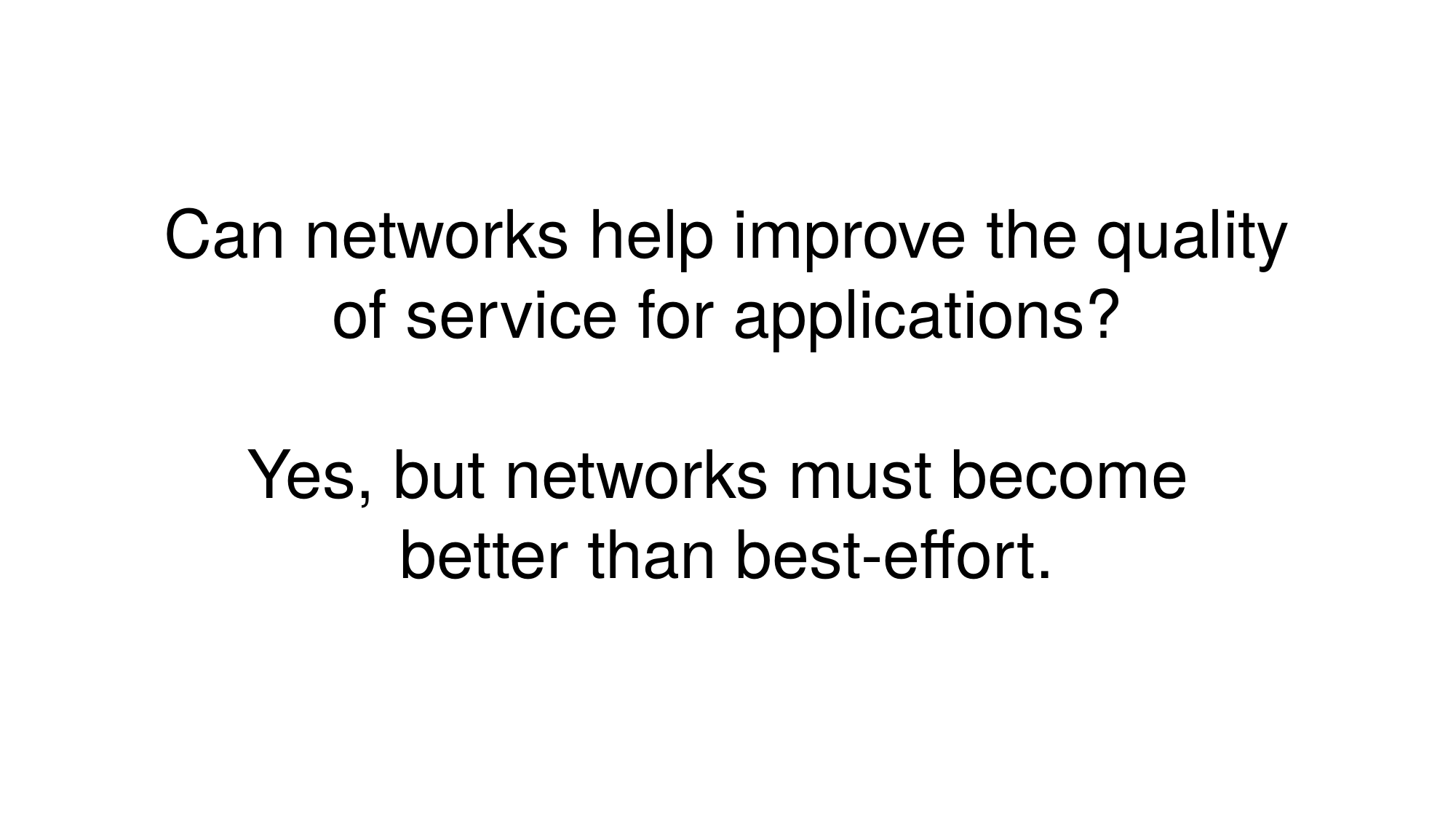

Can networks help improve the quality of service for applications?

Yes, but networks must become
better than best-effort.